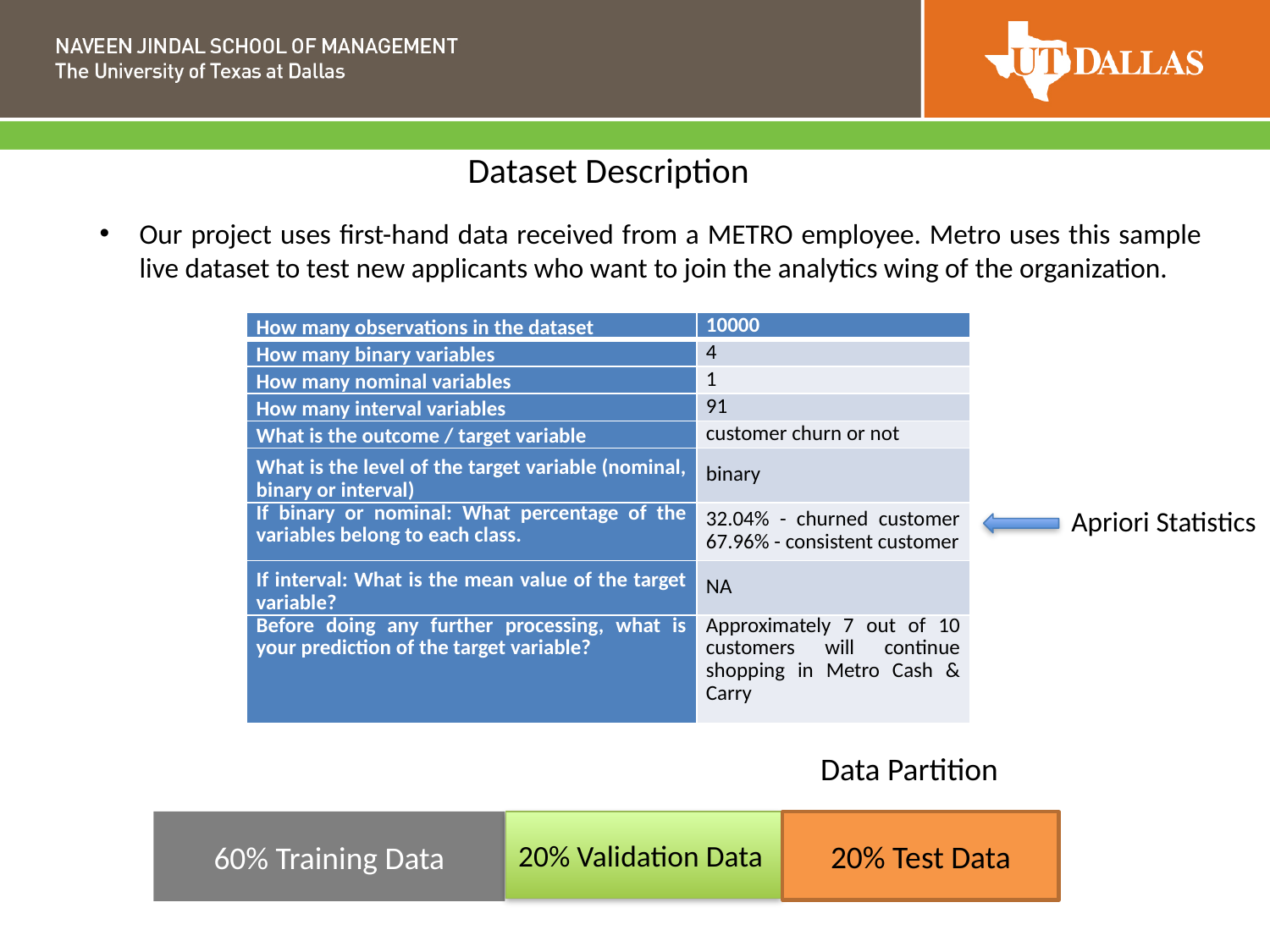

Dataset Description
Our project uses first-hand data received from a METRO employee. Metro uses this sample live dataset to test new applicants who want to join the analytics wing of the organization.

| How many observations in the dataset | 10000 |
| --- | --- |
| How many binary variables | 4 |
| How many nominal variables | 1 |
| How many interval variables | 91 |
| What is the outcome / target variable | customer churn or not |
| What is the level of the target variable (nominal, binary or interval) | binary |
| If binary or nominal: What percentage of the variables belong to each class. | 32.04% - churned customer 67.96% - consistent customer |
| If interval: What is the mean value of the target variable? | NA |
| Before doing any further processing, what is your prediction of the target variable? | Approximately 7 out of 10 customers will continue shopping in Metro Cash & Carry |
Apriori Statistics

					      Data Partition

20% Validation Data
60% Training Data

20% Test Data